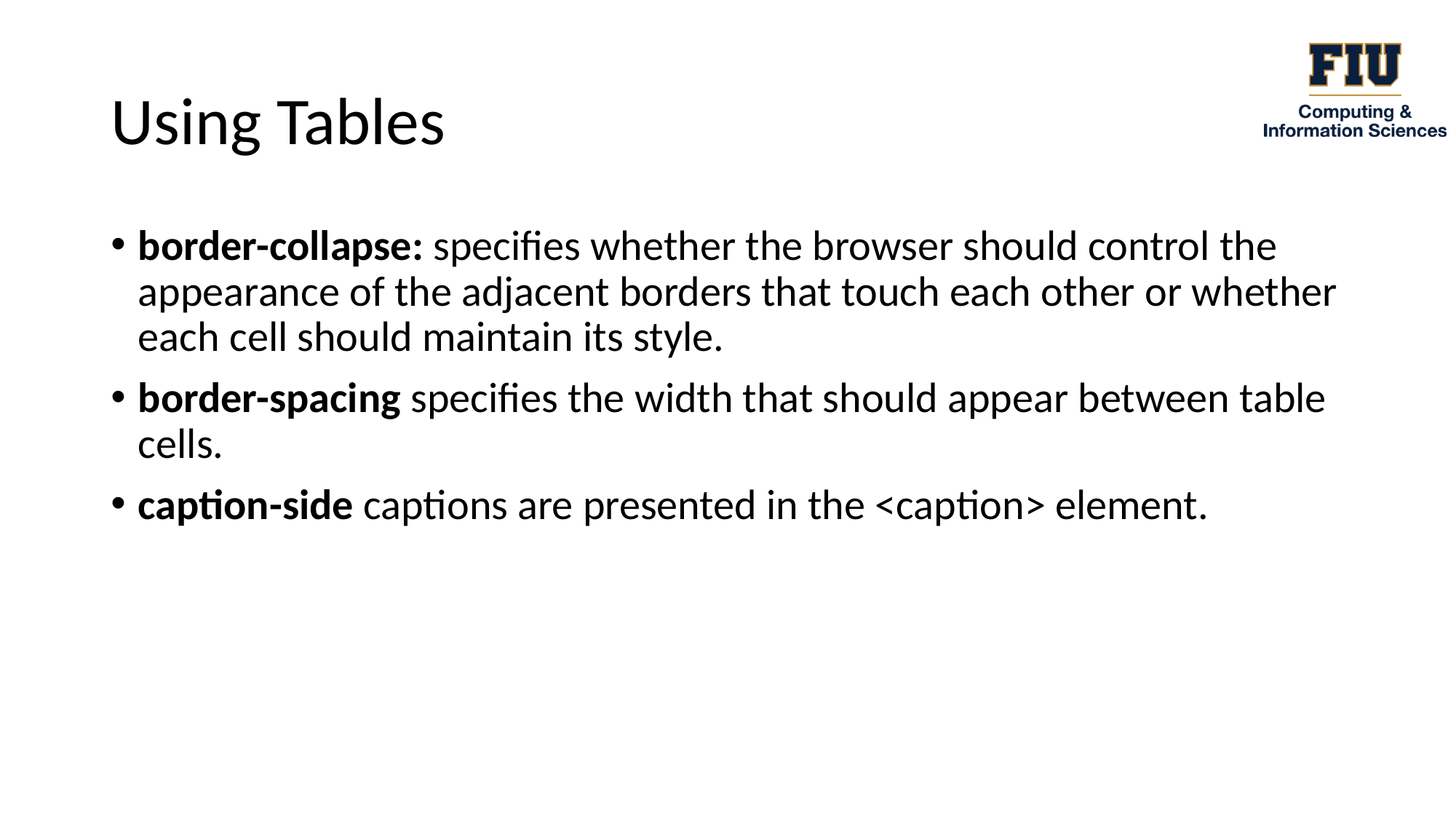

# Using Tables
border-collapse: specifies whether the browser should control the appearance of the adjacent borders that touch each other or whether each cell should maintain its style.
border-spacing specifies the width that should appear between table cells.
caption-side captions are presented in the <caption> element.